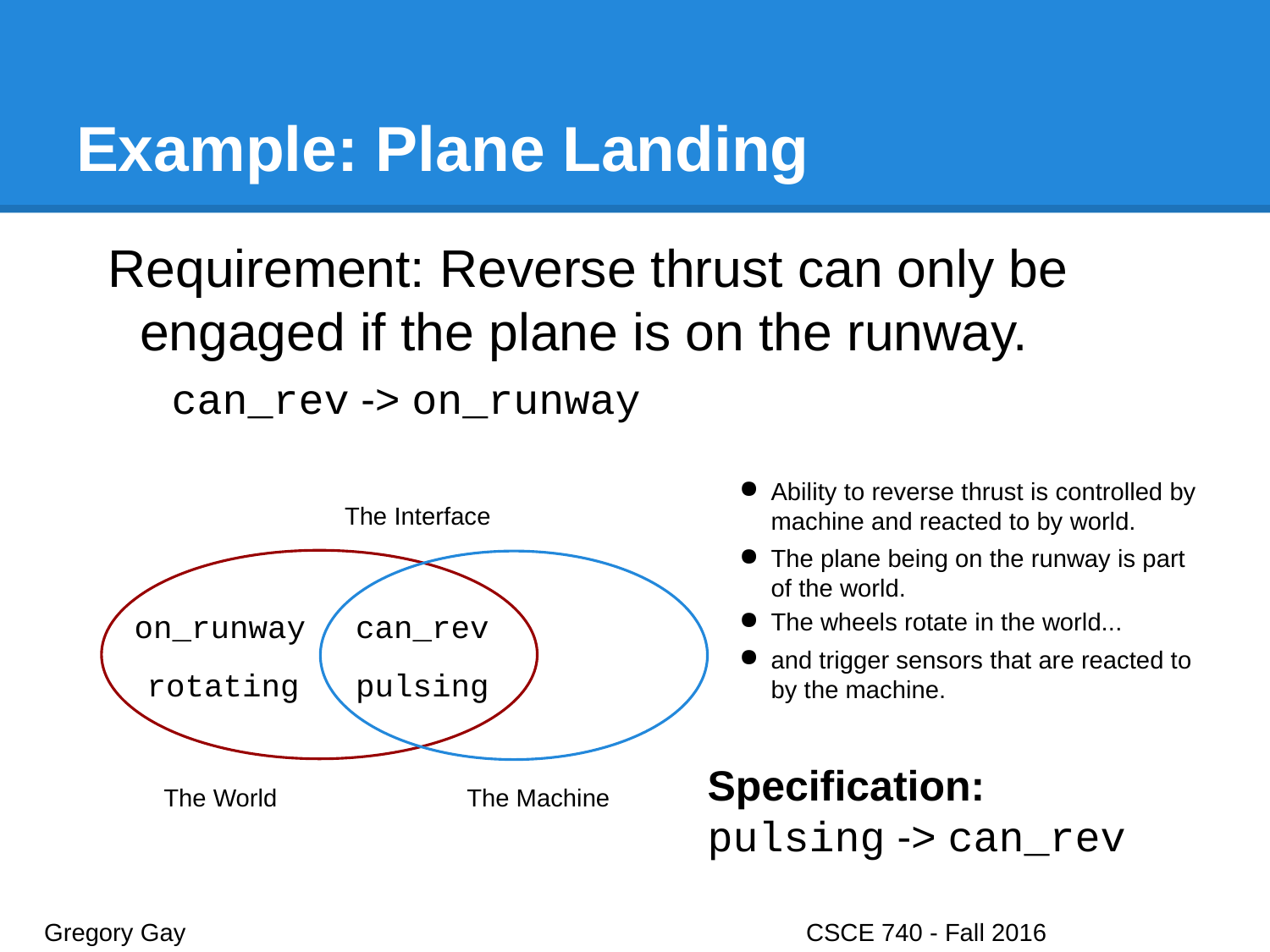

# Example: Plane Landing
Requirement: Reverse thrust can only be engaged if the plane is on the runway.
can_rev -> on_runway

Ability to reverse thrust is controlled by machine and reacted to by world.
The Interface
The plane being on the runway is part of the world.

can_rev
on_runway
The wheels rotate in the world...

and trigger sensors that are reacted to by the machine.
rotating
pulsing
Specification:
pulsing -> can_rev
The World
The Machine
Gregory Gay					CSCE 740 - Fall 2016								21